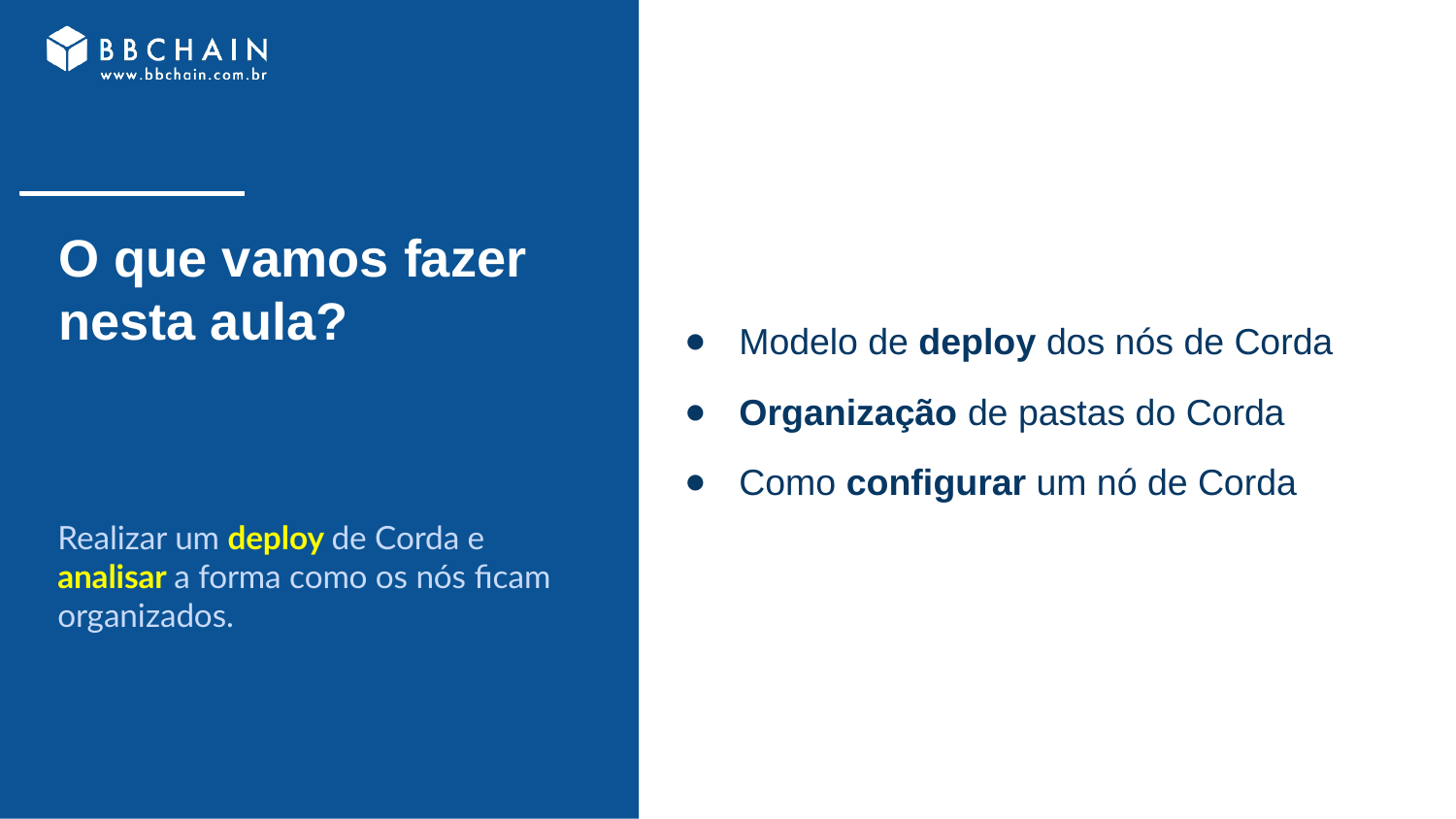

Modelo de deploy dos nós de Corda
Organização de pastas do Corda
Como configurar um nó de Corda
# O que vamos fazer nesta aula?
Realizar um deploy de Corda e analisar a forma como os nós ficam organizados.